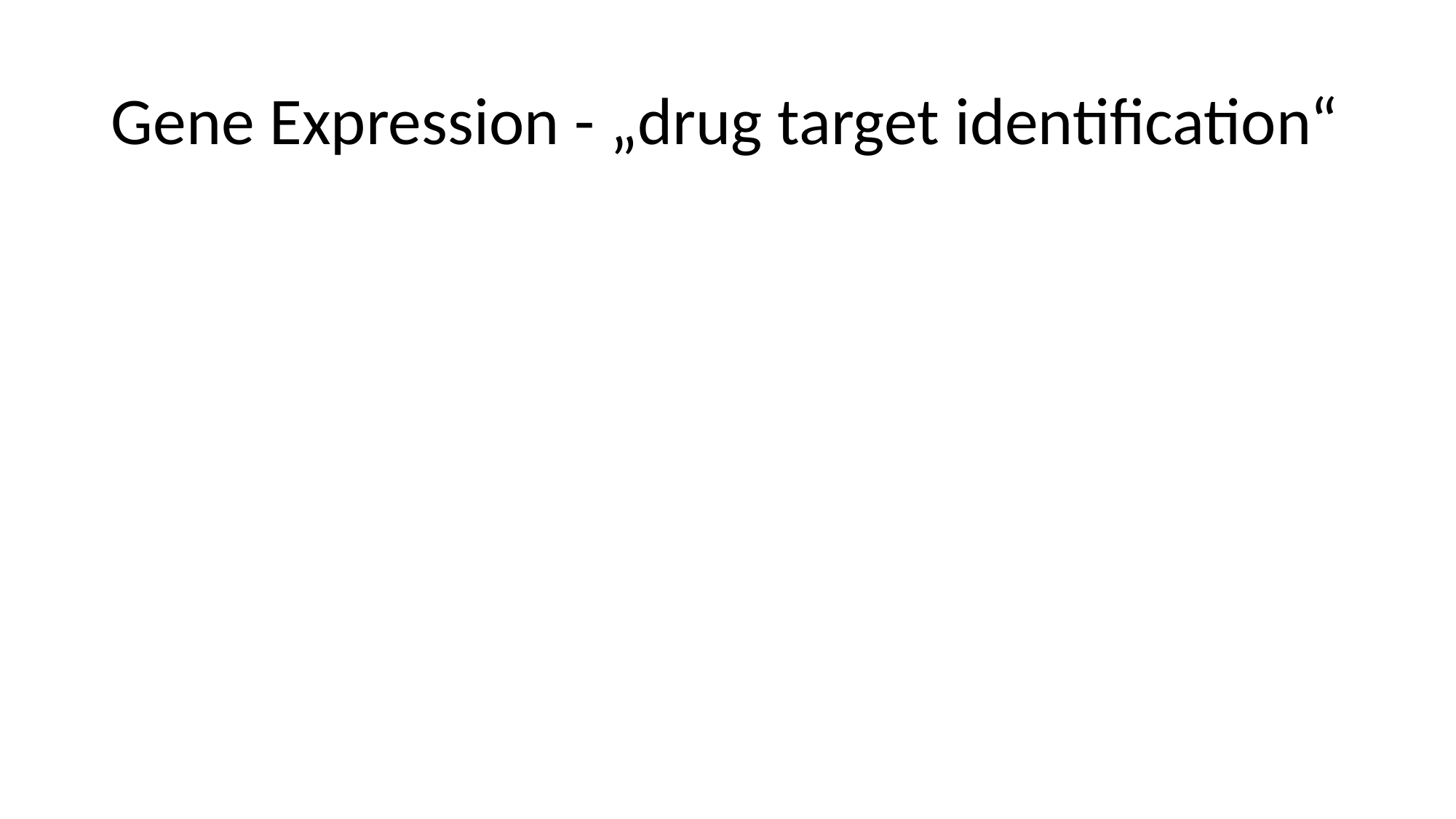

# Gene Expression - „drug target identification“